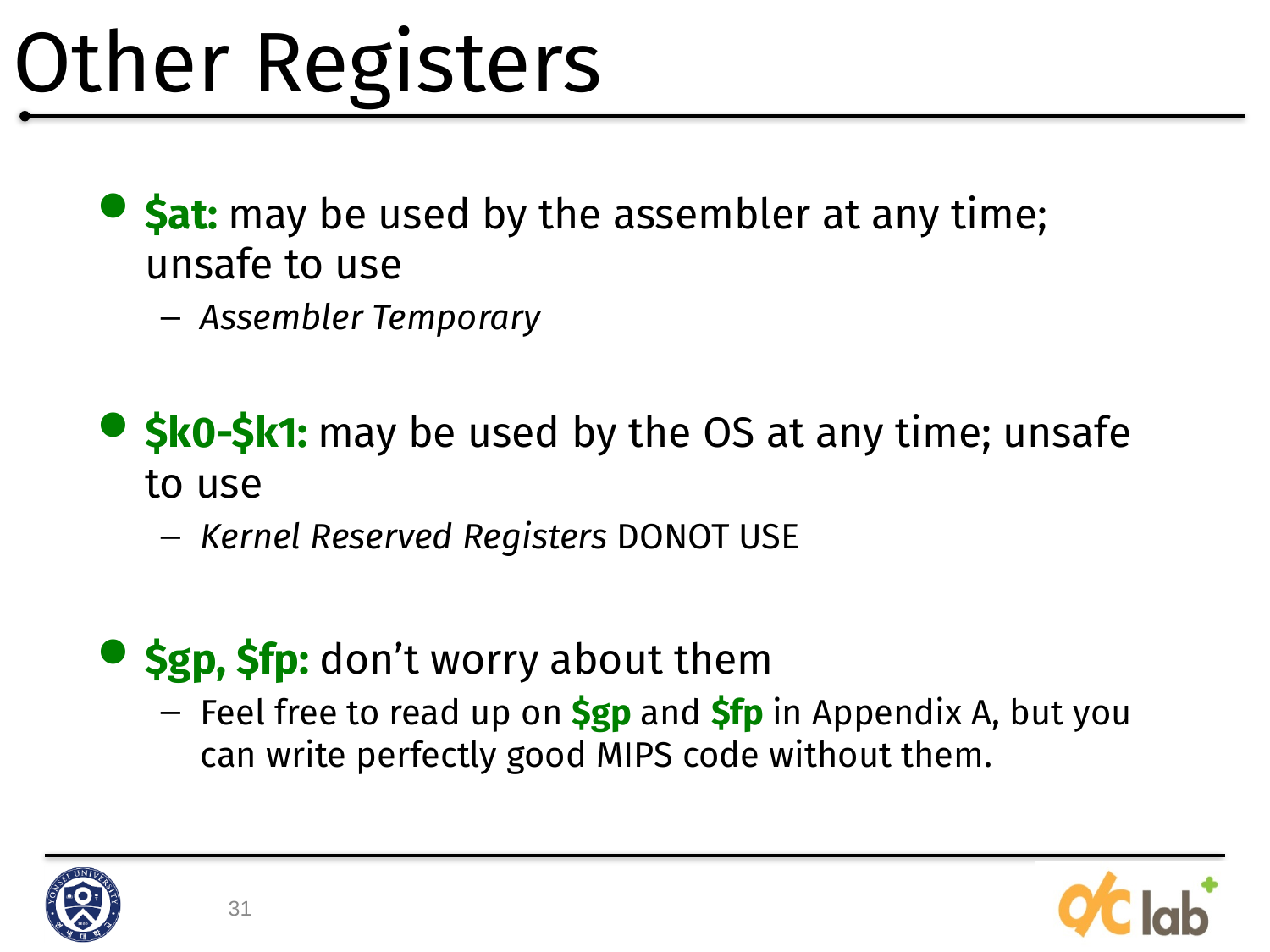

# Other Registers
$at: may be used by the assembler at any time; unsafe to use
Assembler Temporary

$k0-$k1: may be used by the OS at any time; unsafe to use
Kernel Reserved Registers DONOT USE

$gp, $fp: don’t worry about them
Feel free to read up on $gp and $fp in Appendix A, but you can write perfectly good MIPS code without them.
31